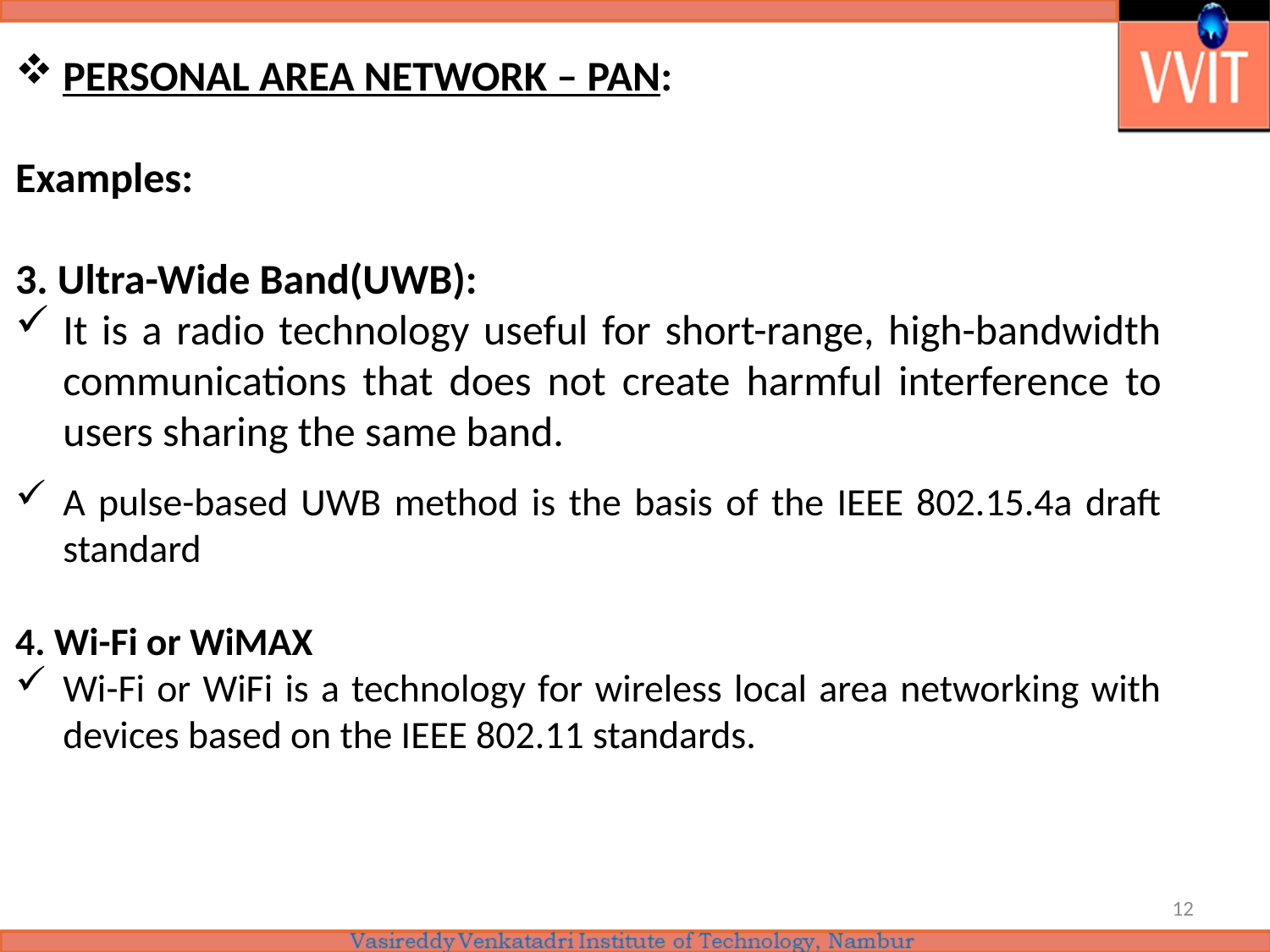

PERSONAL AREA NETWORK – PAN:

Examples:

3. Ultra-Wide Band(UWB):
It is a radio technology useful for short-range, high-bandwidth communications that does not create harmful interference to users sharing the same band.

A pulse-based UWB method is the basis of the IEEE 802.15.4a draft standard

4. Wi-Fi or WiMAX
Wi-Fi or WiFi is a technology for wireless local area networking with devices based on the IEEE 802.11 standards.

12